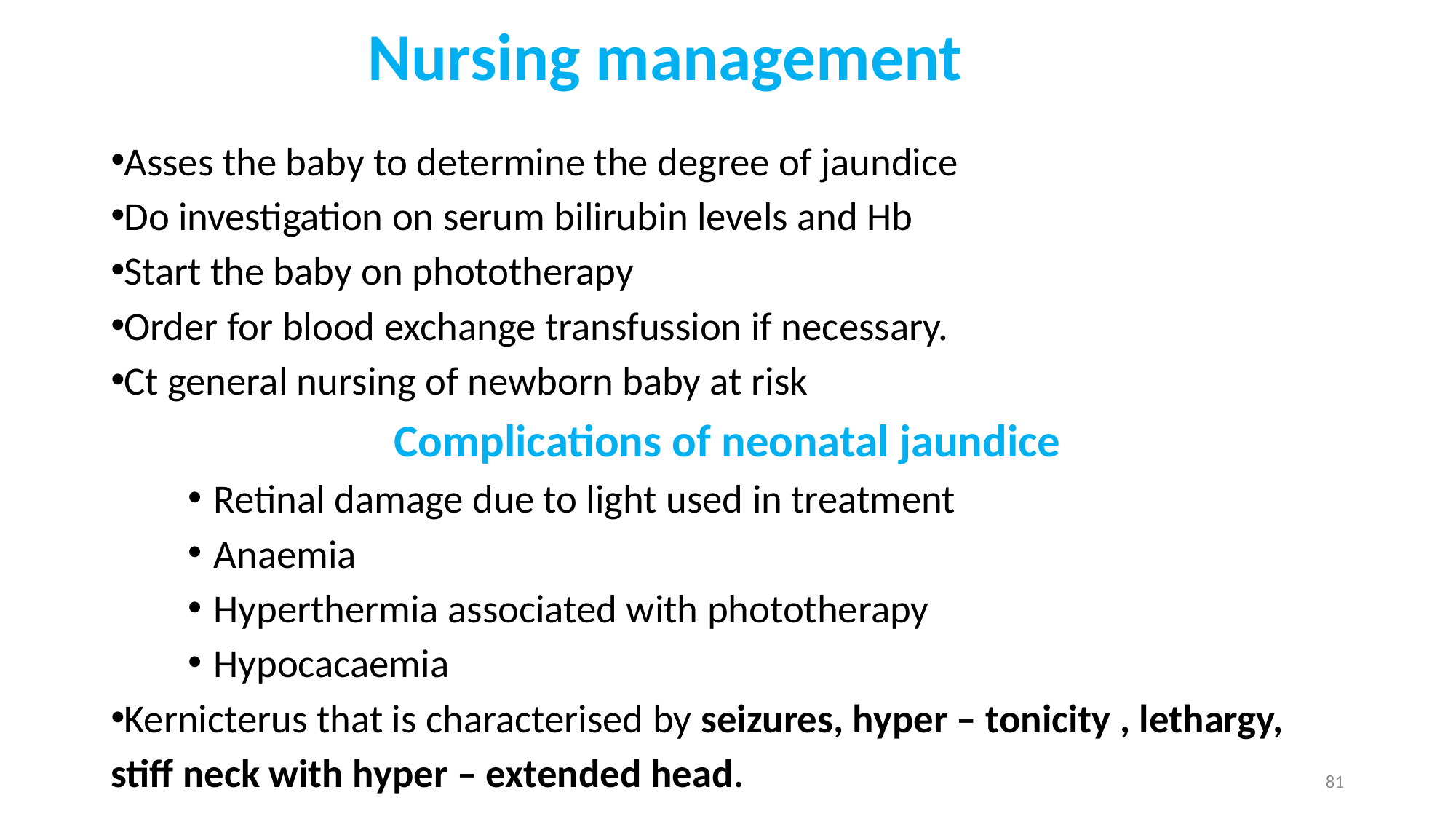

# Nursing management
Asses the baby to determine the degree of jaundice
Do investigation on serum bilirubin levels and Hb
Start the baby on phototherapy
Order for blood exchange transfussion if necessary.
Ct general nursing of newborn baby at risk
Complications of neonatal jaundice
Retinal damage due to light used in treatment
Anaemia
Hyperthermia associated with phototherapy
Hypocacaemia
Kernicterus that is characterised by seizures, hyper – tonicity , lethargy, stiff neck with hyper – extended head.

81